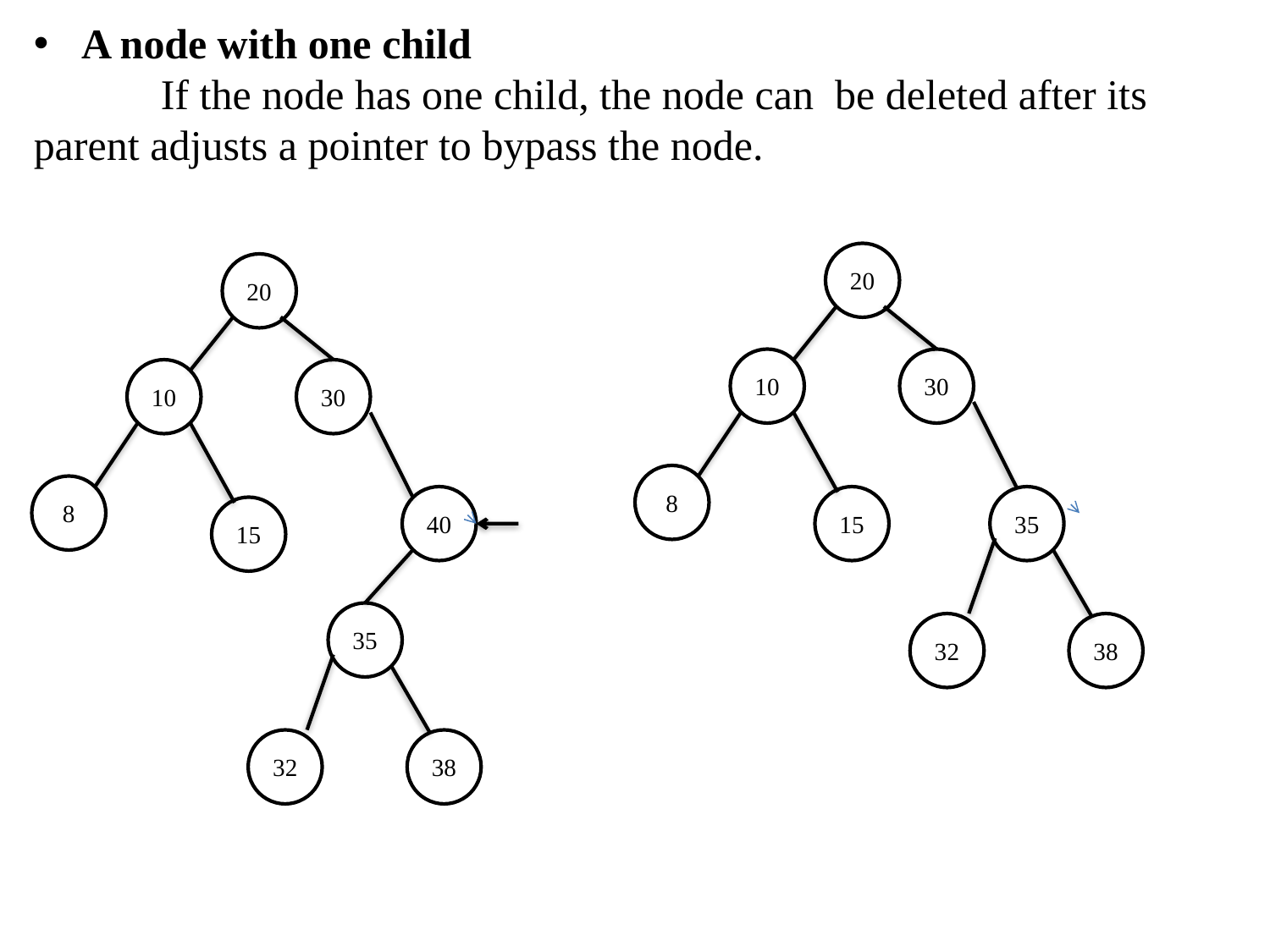

A node with one child
	If the node has one child, the node can  be deleted after its parent adjusts a pointer to bypass the node.
20
20

10
30
10
30

8
8
40
15
35
15

35
32
38

32
38